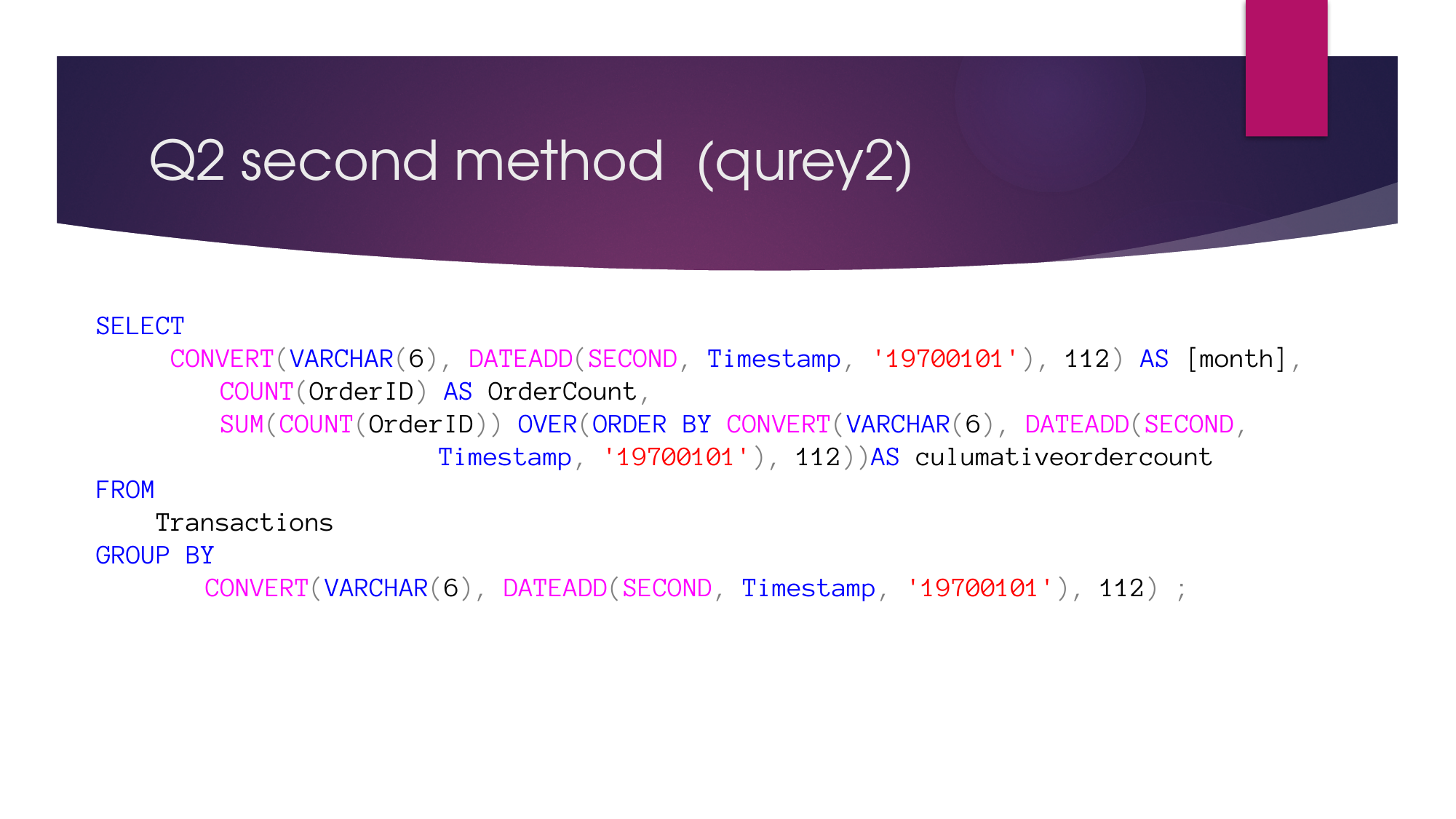

# Q2 second method  (qurey2)
SELECT
     CONVERT(VARCHAR(6), DATEADD(SECOND, Timestamp, '19700101'), 112) AS [month],
 	 COUNT(OrderID) AS OrderCount,
	 SUM(COUNT(OrderID)) OVER(ORDER BY CONVERT(VARCHAR(6), DATEADD(SECOND, 				 Timestamp, '19700101'), 112))AS culumativeordercount
FROM
    Transactions
GROUP BY
	CONVERT(VARCHAR(6), DATEADD(SECOND, Timestamp, '19700101'), 112) ;